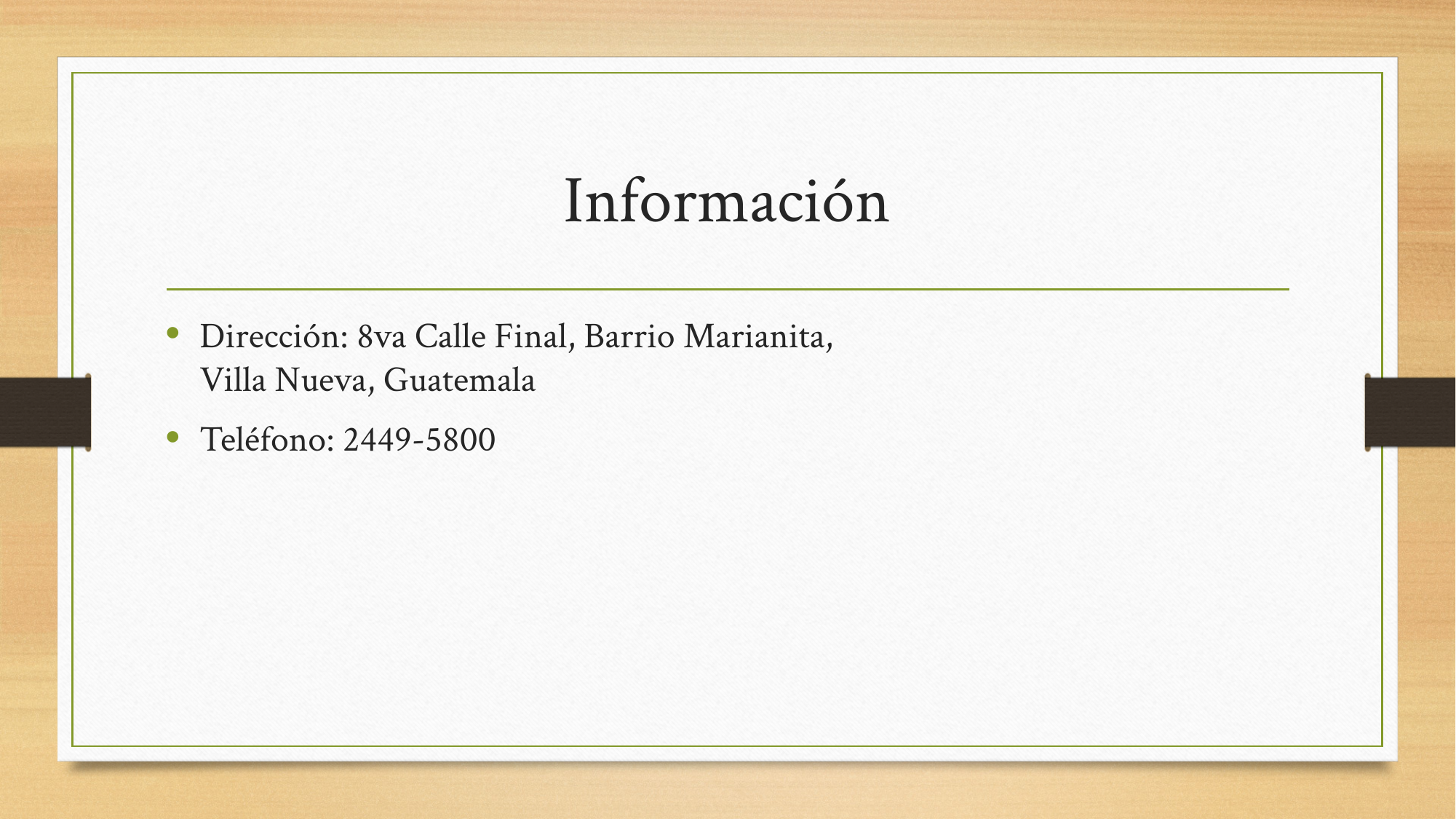

# Información
Dirección: 8va Calle Final, Barrio Marianita, 
Villa Nueva, Guatemala
Teléfono: 2449-5800